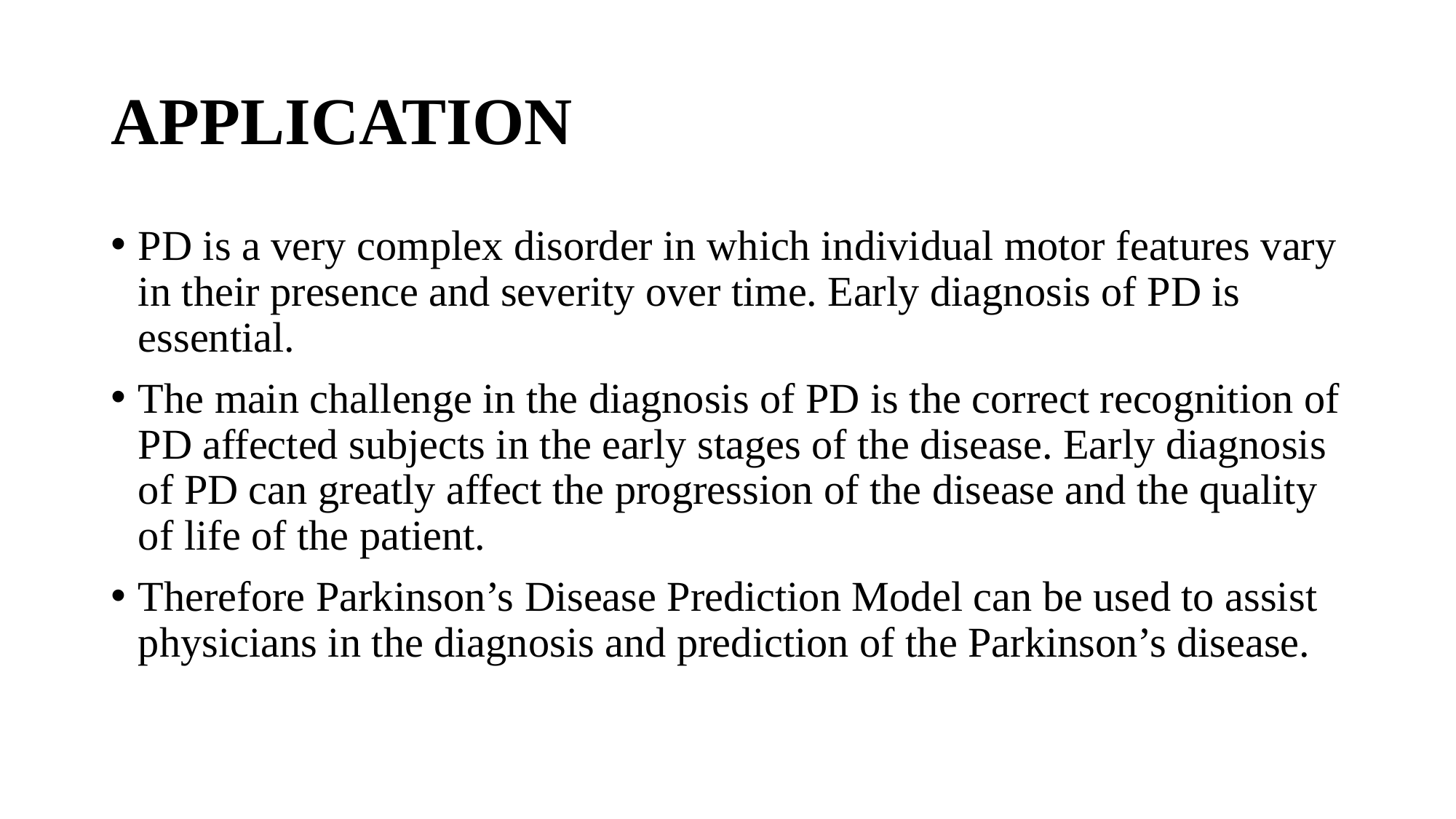

# APPLICATION
PD is a very complex disorder in which individual motor features vary in their presence and severity over time. Early diagnosis of PD is essential.
The main challenge in the diagnosis of PD is the correct recognition of PD affected subjects in the early stages of the disease. Early diagnosis of PD can greatly affect the progression of the disease and the quality of life of the patient.
Therefore Parkinson’s Disease Prediction Model can be used to assist physicians in the diagnosis and prediction of the Parkinson’s disease.